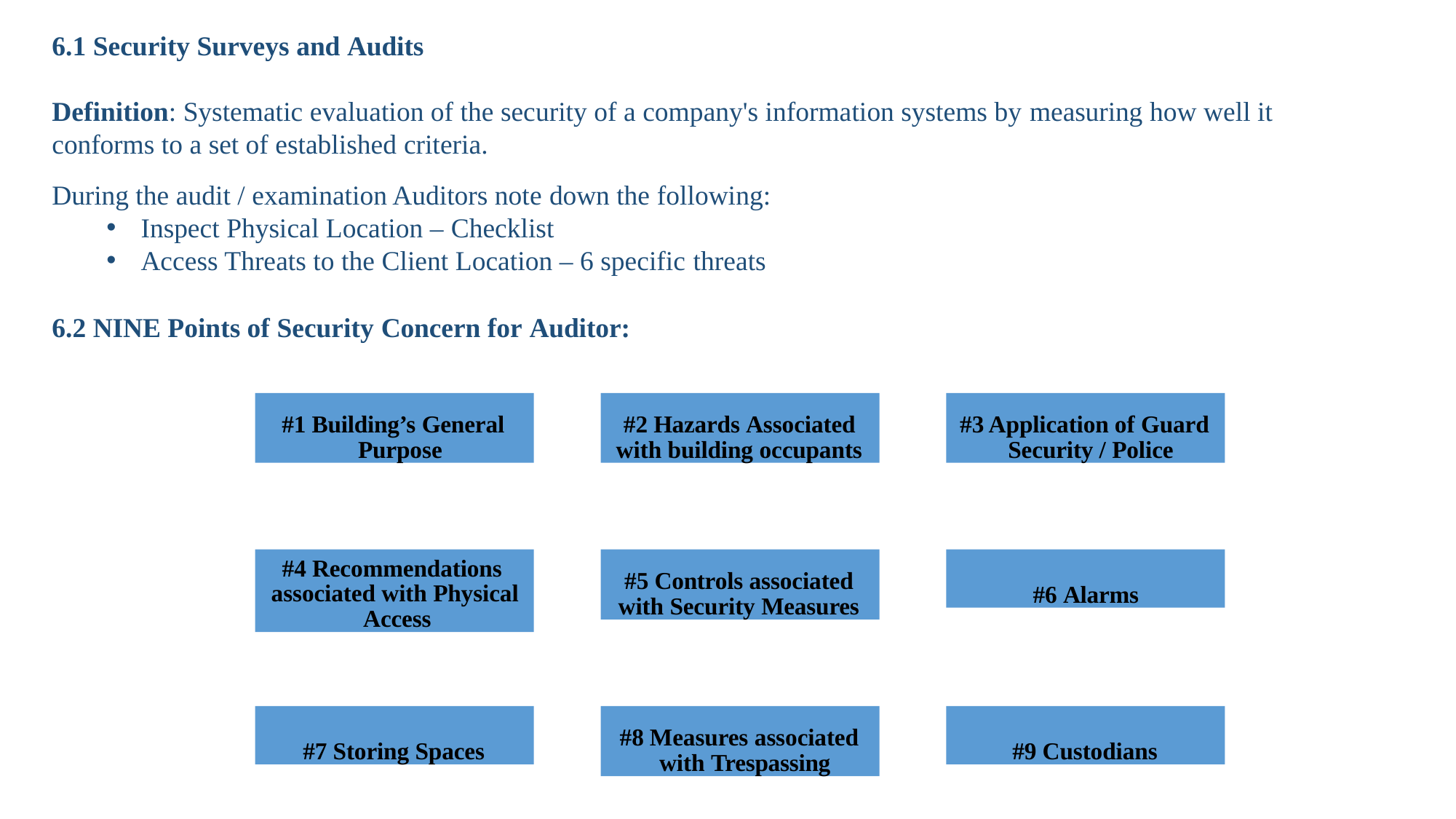

# 6.1 Security Surveys and Audits
Definition: Systematic evaluation of the security of a company's information systems by measuring how well it conforms to a set of established criteria.
During the audit / examination Auditors note down the following:
Inspect Physical Location – Checklist
Access Threats to the Client Location – 6 specific threats

6.2 NINE Points of Security Concern for Auditor:
#1 Building’s General  Purpose
#2 Hazards Associated  with building occupants
#3 Application of Guard  Security / Police
#4 Recommendations  associated with Physical  Access
#5 Controls associated  with Security Measures

#6 Alarms

#7 Storing Spaces
#8 Measures associated  with Trespassing

#9 Custodians